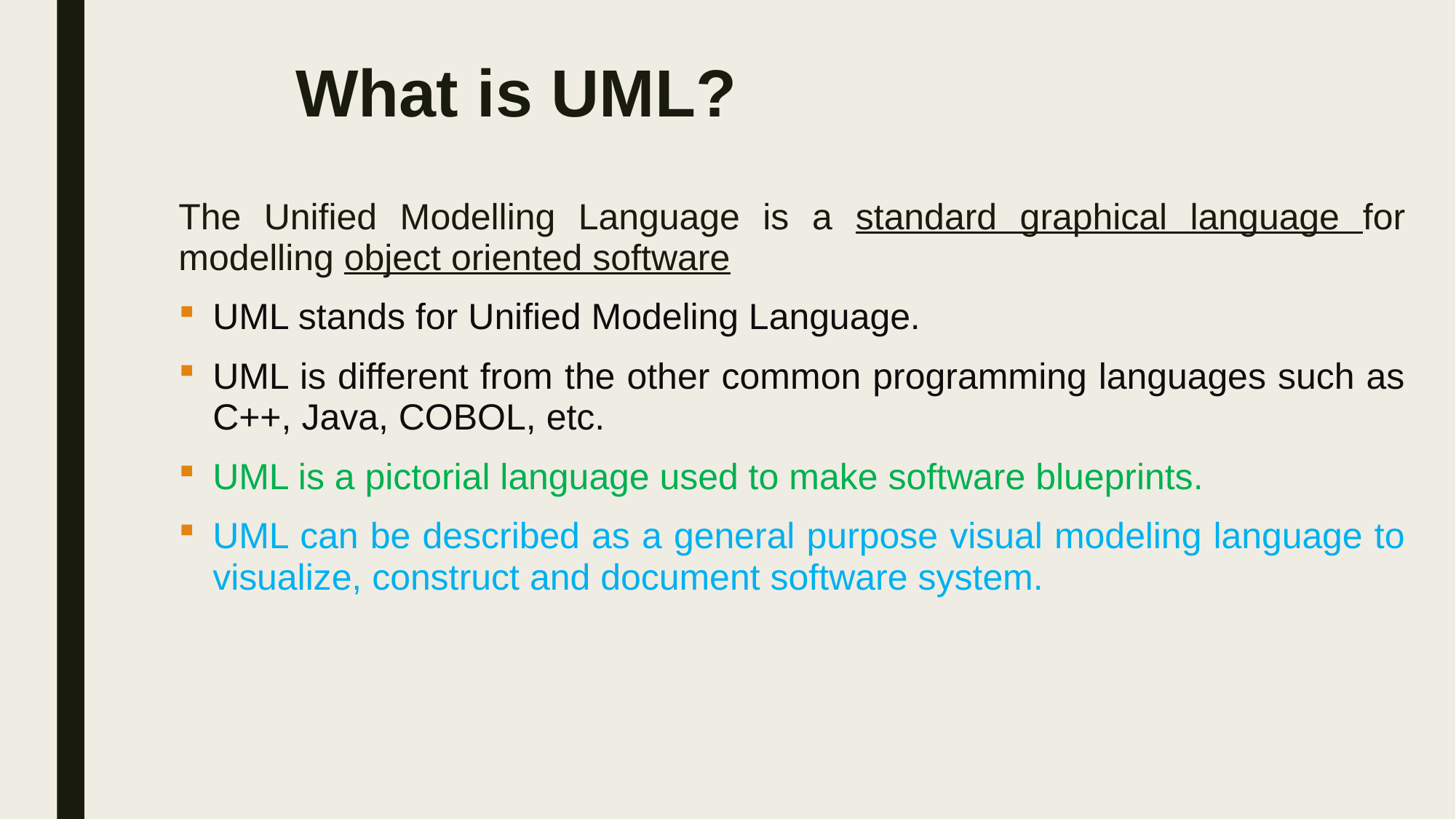

# What is UML?
The Unified Modelling Language is a standard graphical language for modelling object oriented software
UML stands for Unified Modeling Language.
UML is different from the other common programming languages such as C++, Java, COBOL, etc.
UML is a pictorial language used to make software blueprints.
UML can be described as a general purpose visual modeling language to visualize, construct and document software system.